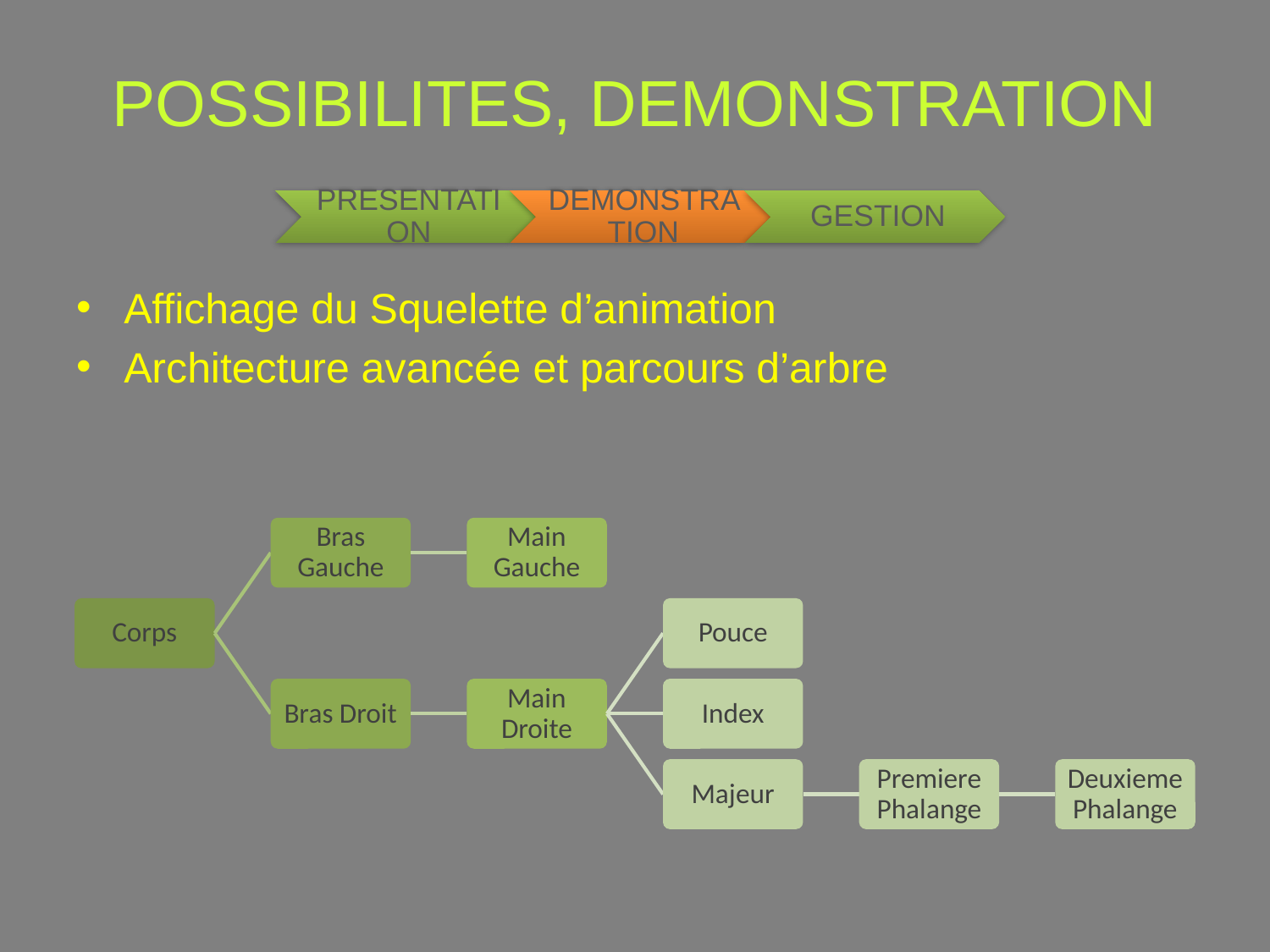

# POSSIBILITES, DEMONSTRATION
PRESENTATION
DEMONSTRATION
GESTION
Affichage du Squelette d’animation
Architecture avancée et parcours d’arbre
Corps

Bras Gauche

Main Gauche

Bras Droit

Main Droite

Pouce

Index

Majeur

Premiere Phalange

Deuxieme Phalange